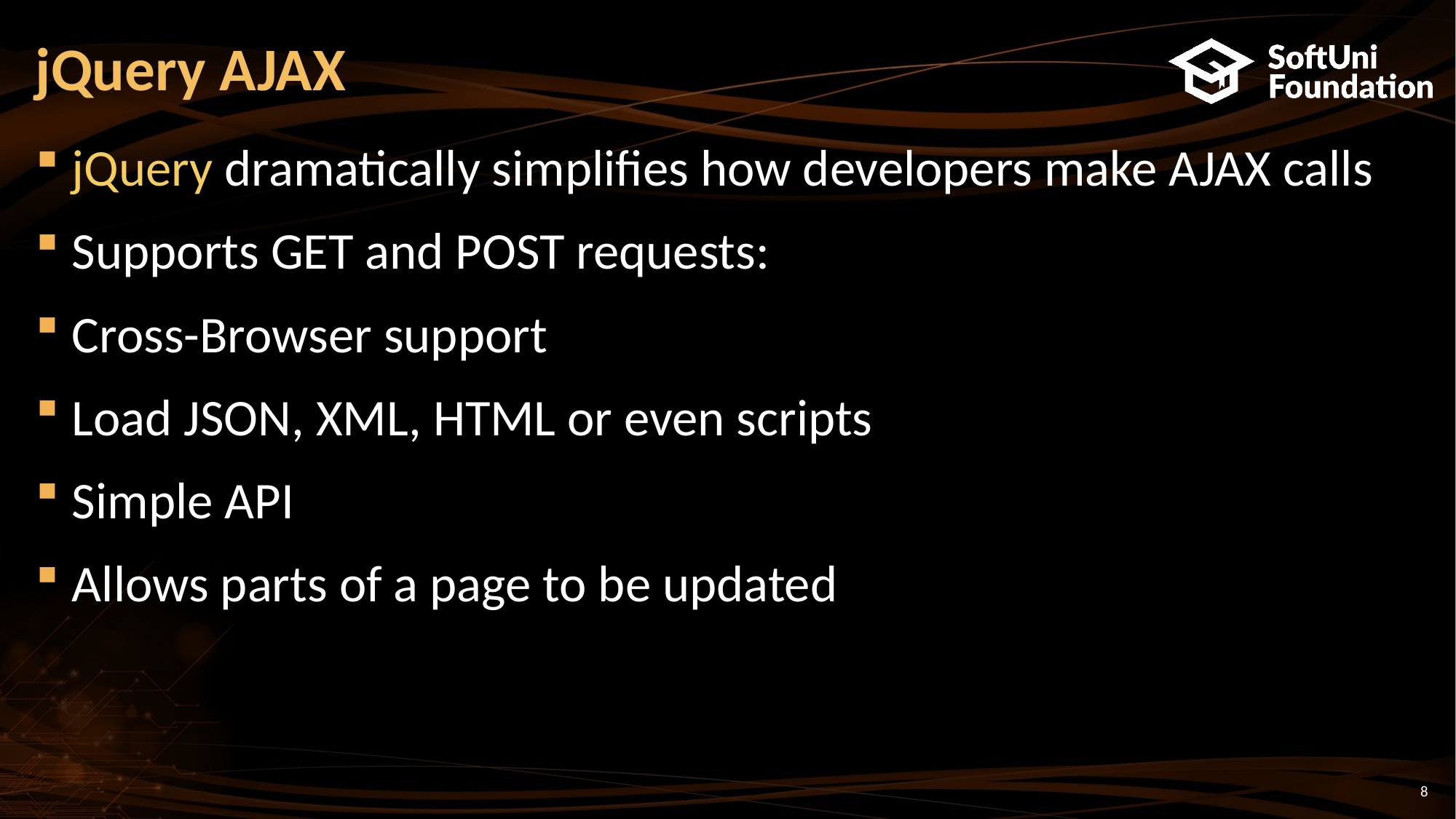

# jQuery AJAX
jQuery dramatically simplifies how developers make AJAX calls
Supports GET and POST requests:
Cross-Browser support
Load JSON, XML, HTML or even scripts
Simple API
Allows parts of a page to be updated

8